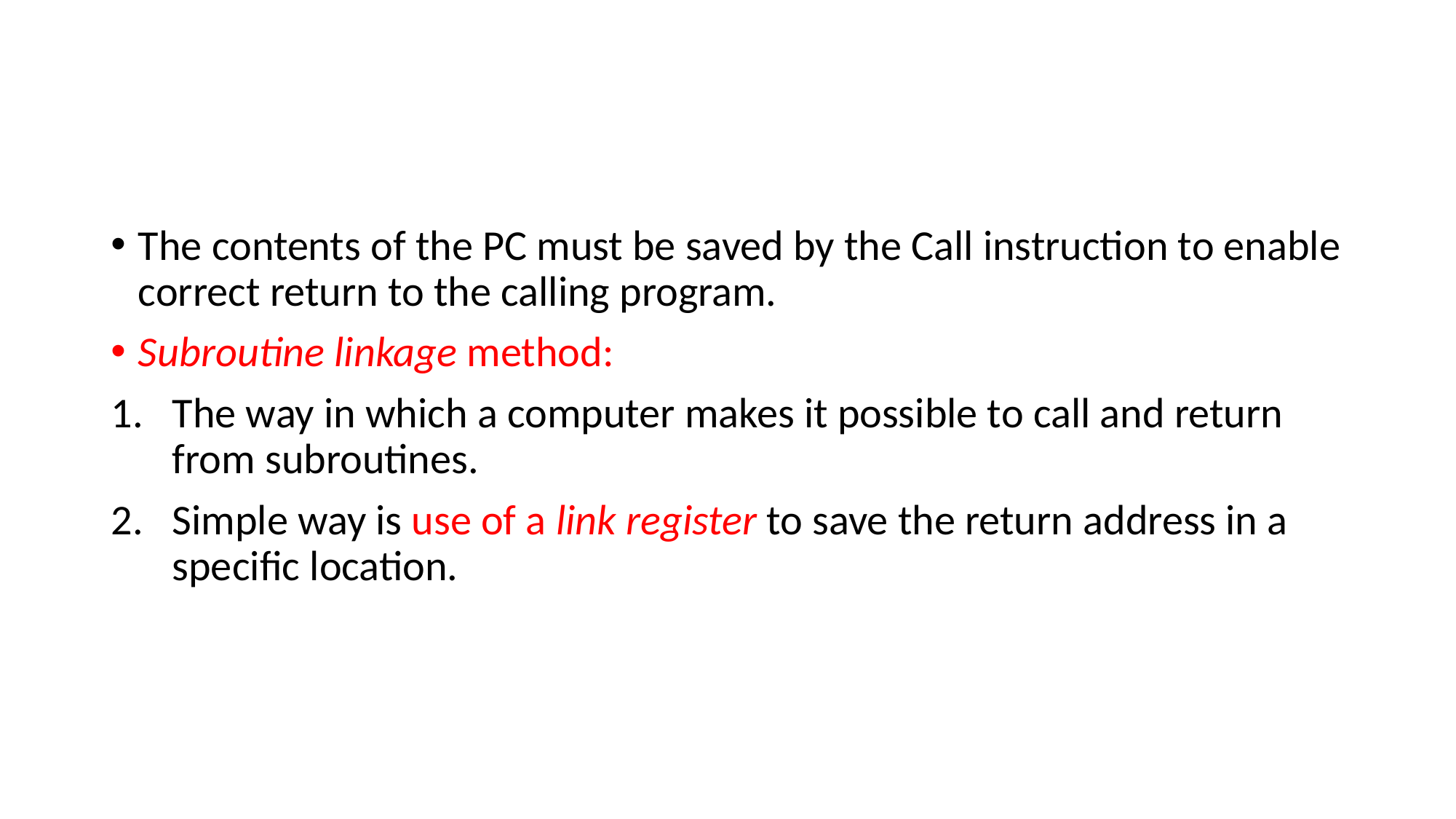

#
The contents of the PC must be saved by the Call instruction to enable correct return to the calling program.
Subroutine linkage method:
The way in which a computer makes it possible to call and return from subroutines.
Simple way is use of a link register to save the return address in a specific location.